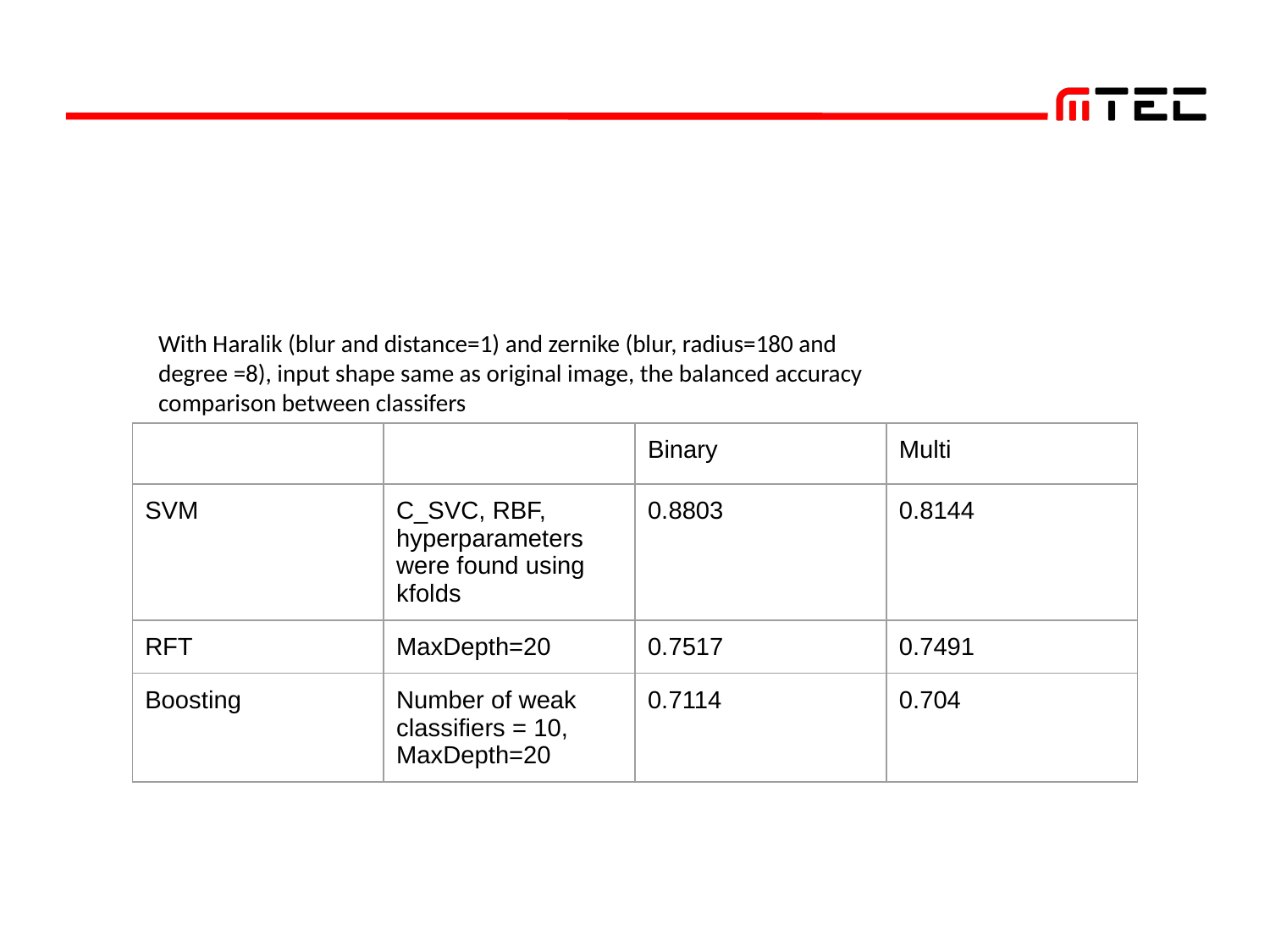

#

With Haralik (blur and distance=1) and zernike (blur, radius=180 and degree =8), input shape same as original image, the balanced accuracy comparison between classifers
|  |  | Binary | Multi |
| --- | --- | --- | --- |
| SVM | C\_SVC, RBF, hyperparameters were found using kfolds | 0.8803 | 0.8144 |
| RFT | MaxDepth=20 | 0.7517 | 0.7491 |
| Boosting | Number of weak classifiers = 10, MaxDepth=20 | 0.7114 | 0.704 |